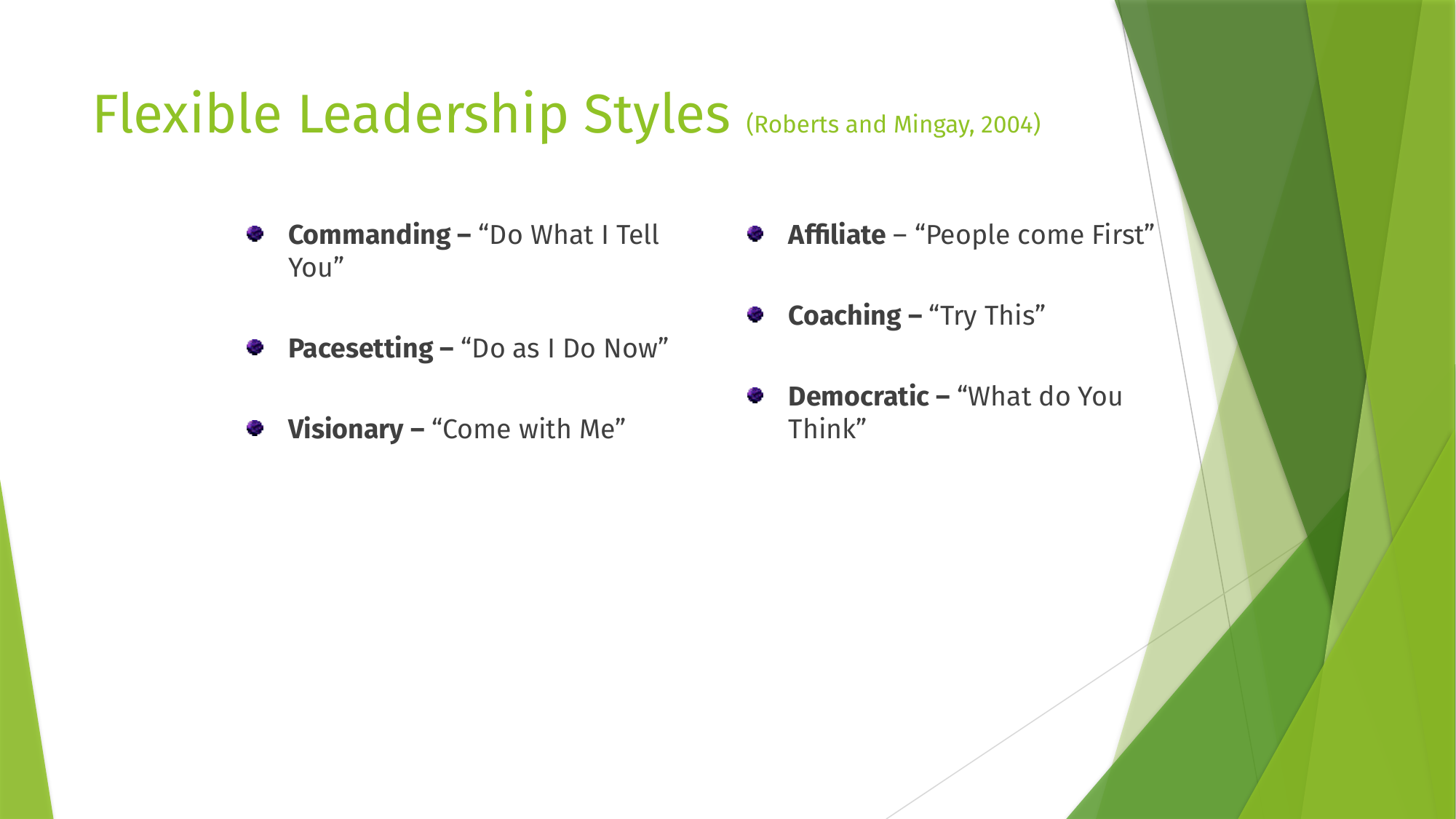

# Flexible Leadership Styles (Roberts and Mingay, 2004)
Commanding – “Do What I Tell You”
Pacesetting – “Do as I Do Now”
Visionary – “Come with Me”
Affiliate – “People come First”
Coaching – “Try This”
Democratic – “What do You Think”